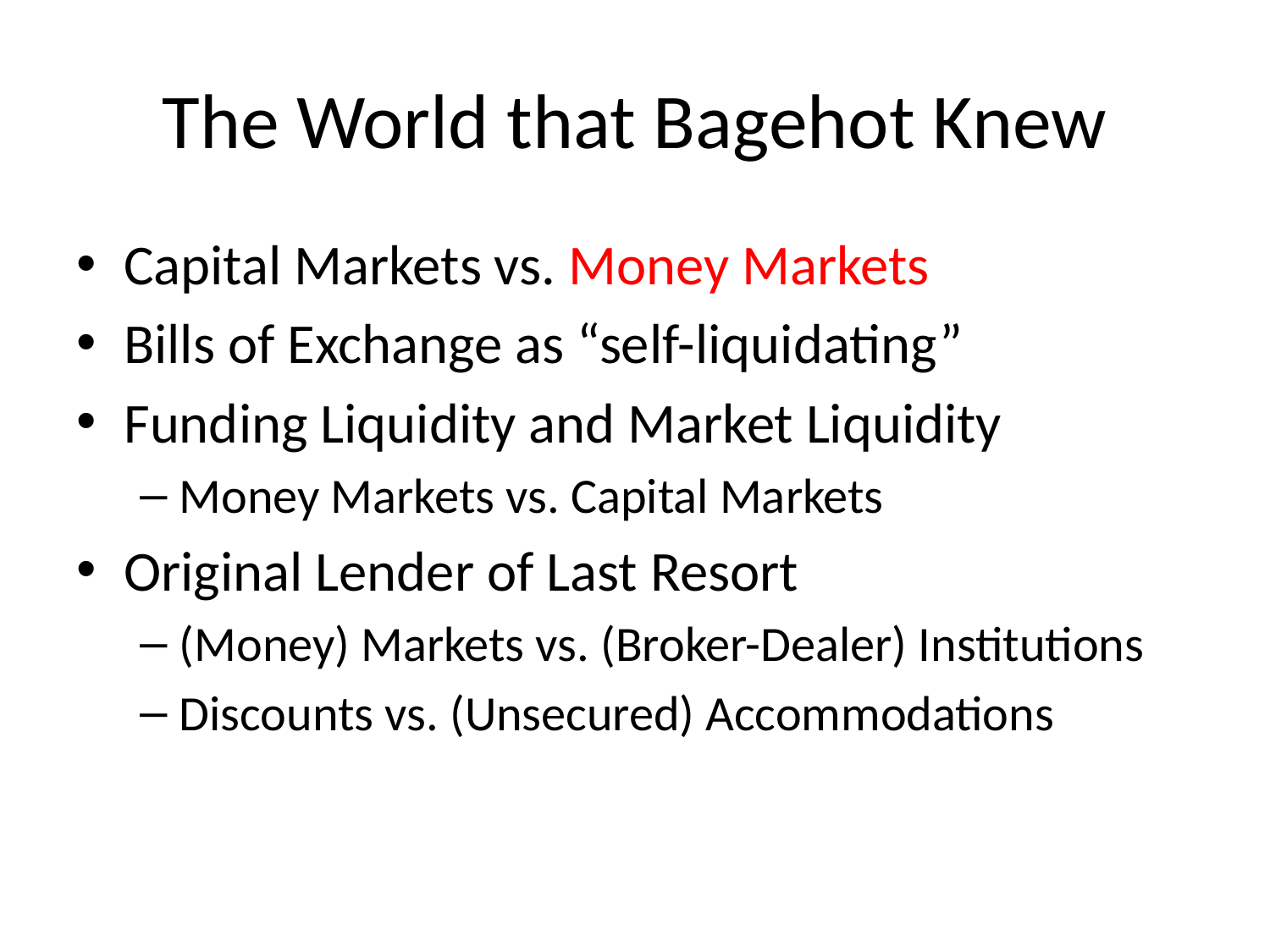

# The World that Bagehot Knew
Capital Markets vs. Money Markets
Bills of Exchange as “self-liquidating”
Funding Liquidity and Market Liquidity
Money Markets vs. Capital Markets
Original Lender of Last Resort
(Money) Markets vs. (Broker-Dealer) Institutions
Discounts vs. (Unsecured) Accommodations